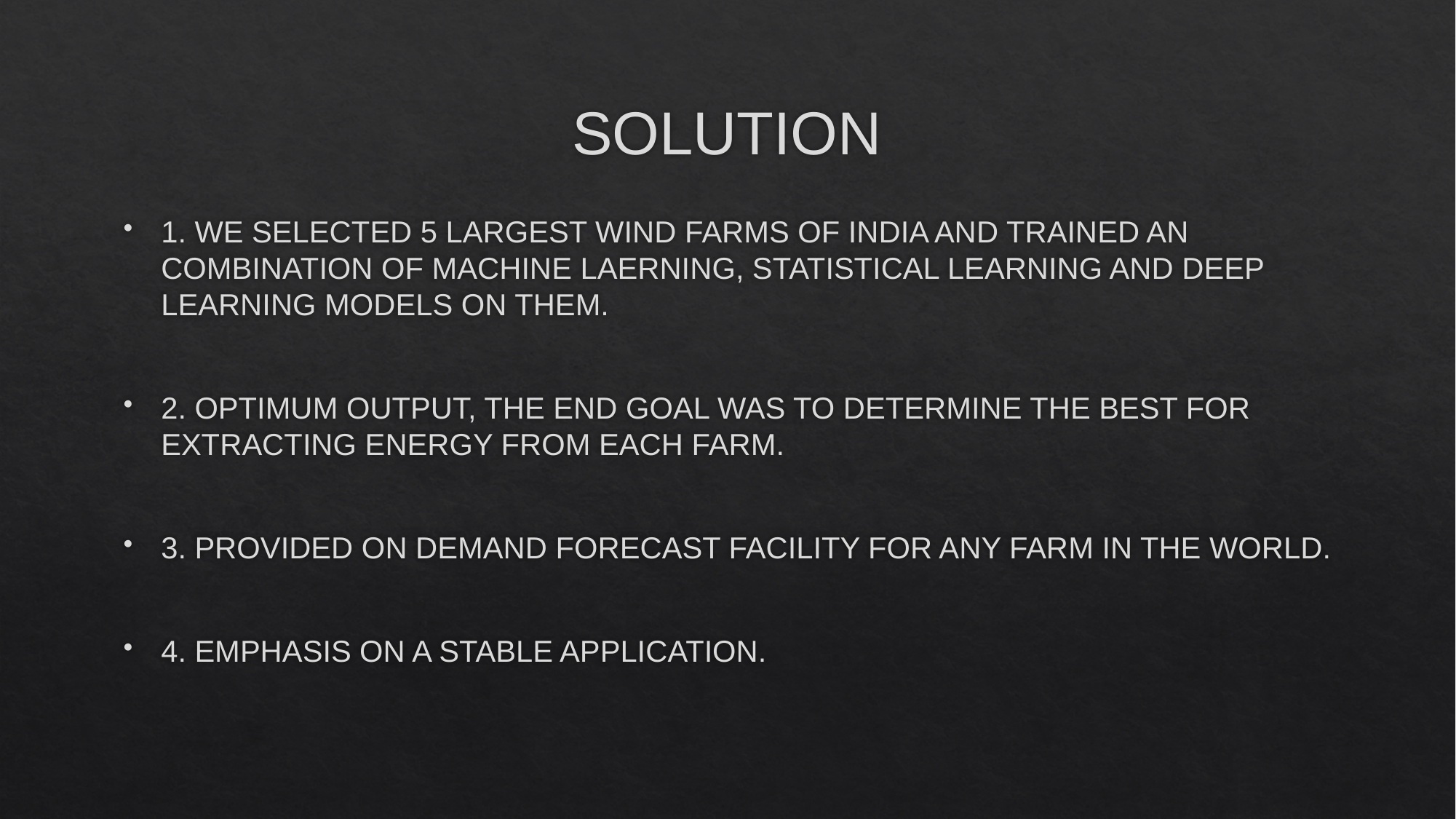

# SOLUTION
1. WE SELECTED 5 LARGEST WIND FARMS OF INDIA AND TRAINED AN COMBINATION OF MACHINE LAERNING, STATISTICAL LEARNING AND DEEP LEARNING MODELS ON THEM.

2. OPTIMUM OUTPUT, THE END GOAL WAS TO DETERMINE THE BEST FOR EXTRACTING ENERGY FROM EACH FARM.

3. PROVIDED ON DEMAND FORECAST FACILITY FOR ANY FARM IN THE WORLD.

4. EMPHASIS ON A STABLE APPLICATION.